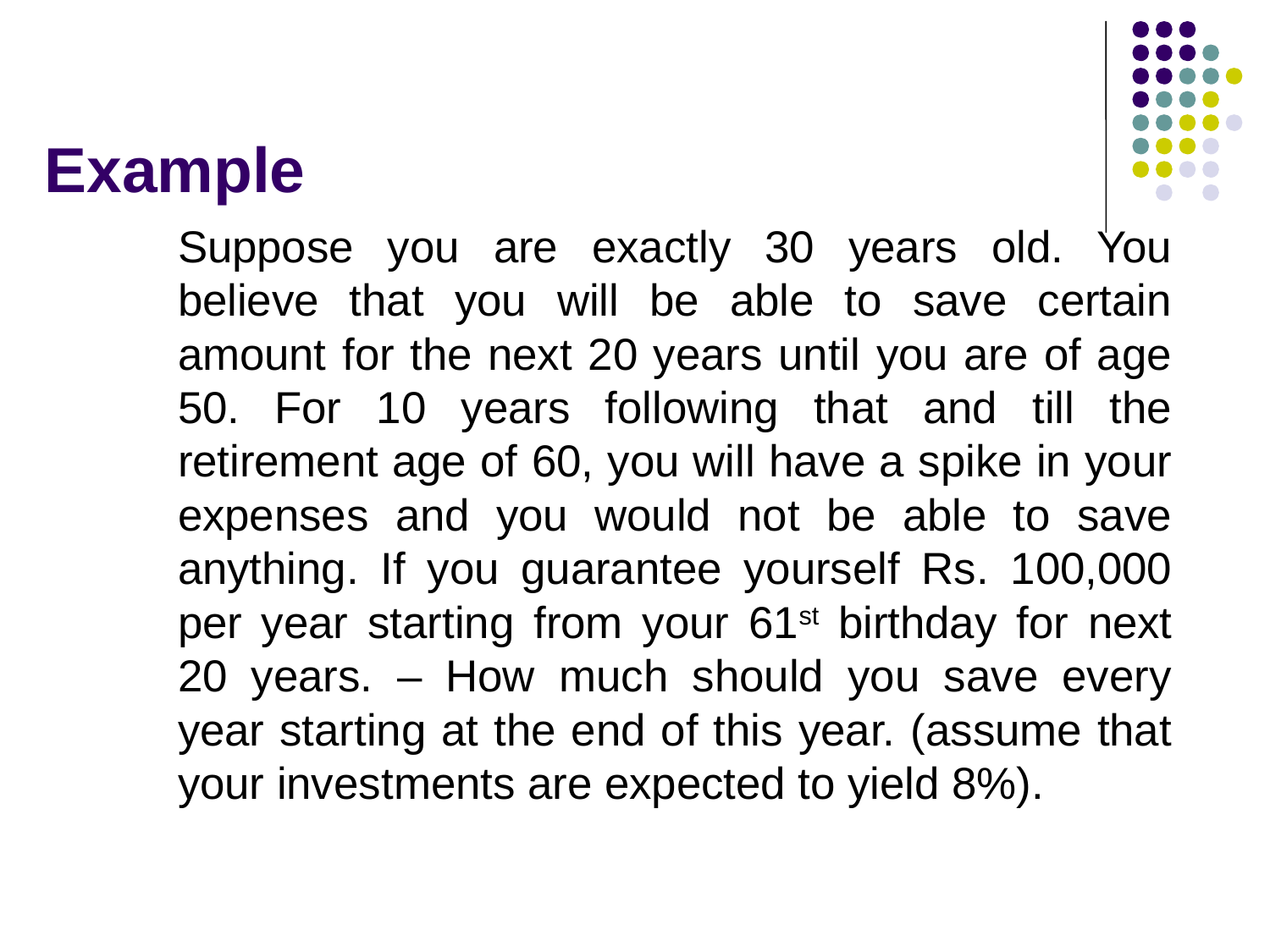

# Example
Suppose you are exactly 30 years old. You believe that you will be able to save certain amount for the next 20 years until you are of age 50. For 10 years following that and till the retirement age of 60, you will have a spike in your expenses and you would not be able to save anything. If you guarantee yourself Rs. 100,000 per year starting from your 61st birthday for next 20 years. – How much should you save every year starting at the end of this year. (assume that your investments are expected to yield 8%).